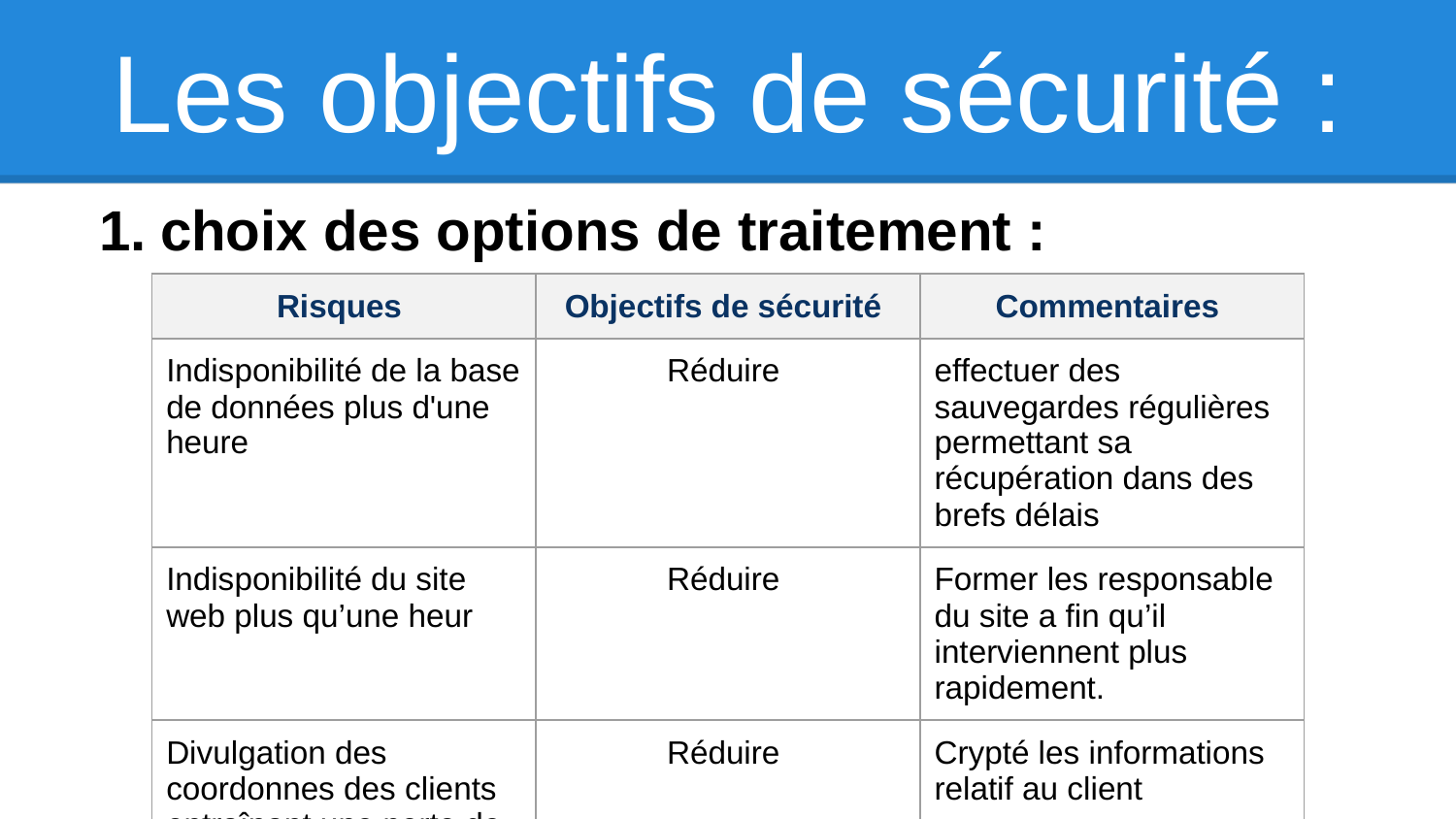

# Les objectifs de sécurité :
choix des options de traitement :

| Risques | Objectifs de sécurité | Commentaires |
| --- | --- | --- |
| Indisponibilité de la base de données plus d'une heure | Réduire | effectuer des sauvegardes régulières permettant sa récupération dans des brefs délais |
| Indisponibilité du site web plus qu’une heur | Réduire | Former les responsable du site a fin qu’il interviennent plus rapidement. |
| Divulgation des coordonnes des clients entraînant une perte de confiance | Réduire | Crypté les informations relatif au client |